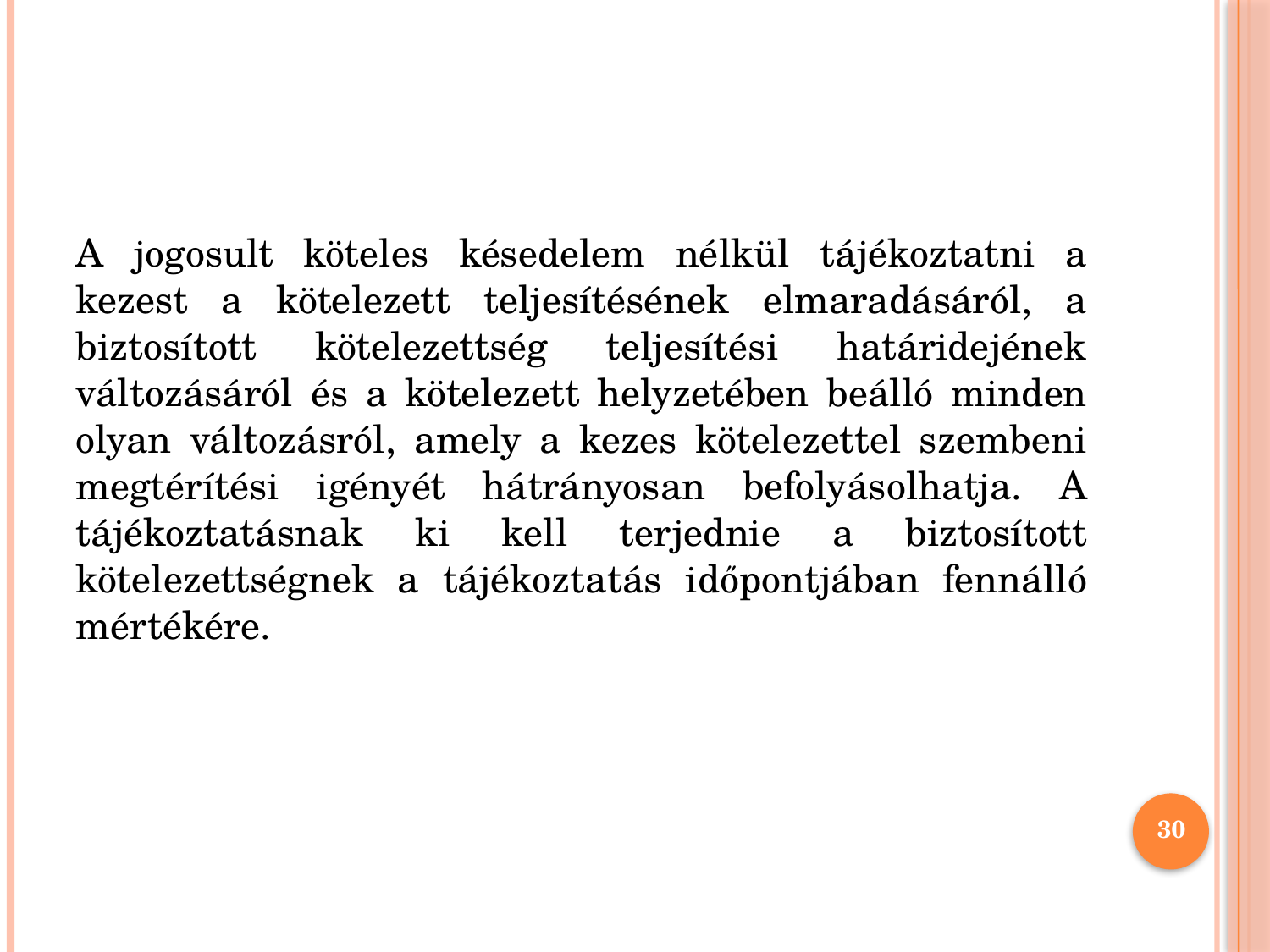

#
A jogosult köteles késedelem nélkül tájékoztatni a kezest a kötelezett teljesítésének elmaradásáról, a biztosított kötelezettség teljesítési határidejének változásáról és a kötelezett helyzetében beálló minden olyan változásról, amely a kezes kötelezettel szembeni megtérítési igényét hátrányosan befolyásolhatja. A tájékoztatásnak ki kell terjednie a biztosított kötelezettségnek a tájékoztatás időpontjában fennálló mértékére.

30